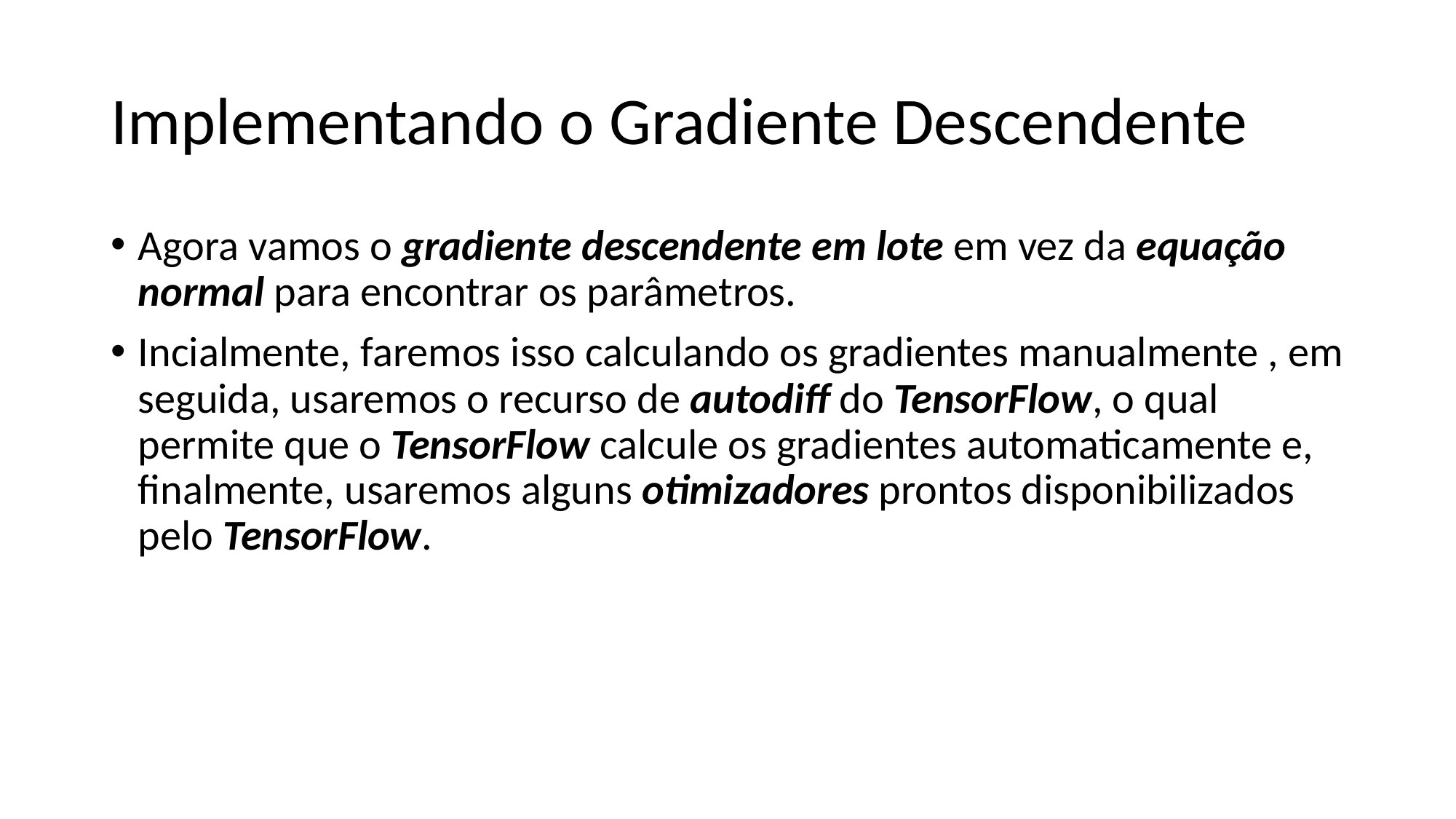

# Implementando o Gradiente Descendente
Agora vamos o gradiente descendente em lote em vez da equação normal para encontrar os parâmetros.
Incialmente, faremos isso calculando os gradientes manualmente , em seguida, usaremos o recurso de autodiff do TensorFlow, o qual permite que o TensorFlow calcule os gradientes automaticamente e, finalmente, usaremos alguns otimizadores prontos disponibilizados pelo TensorFlow.